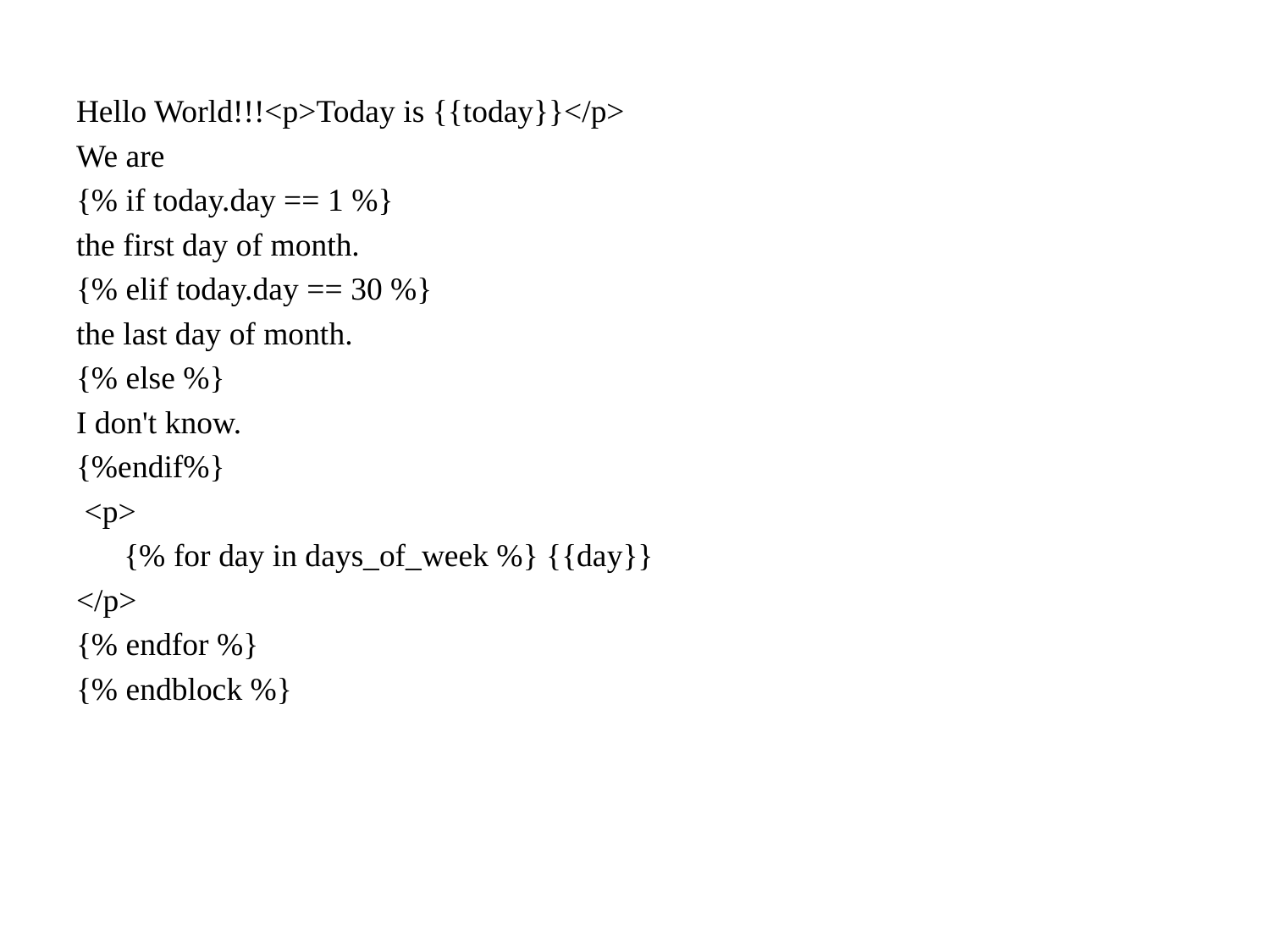

Hello World!!!<p>Today is {{today}}</p>
We are
{% if today.day == 1 %}
the first day of month.
{% elif today.day == 30 %}
the last day of month.
{% else %}
I don't know.
{%endif%}
 <p>
	{% for day in days_of_week %} {{day}}
</p>
{% endfor %}
{% endblock %}